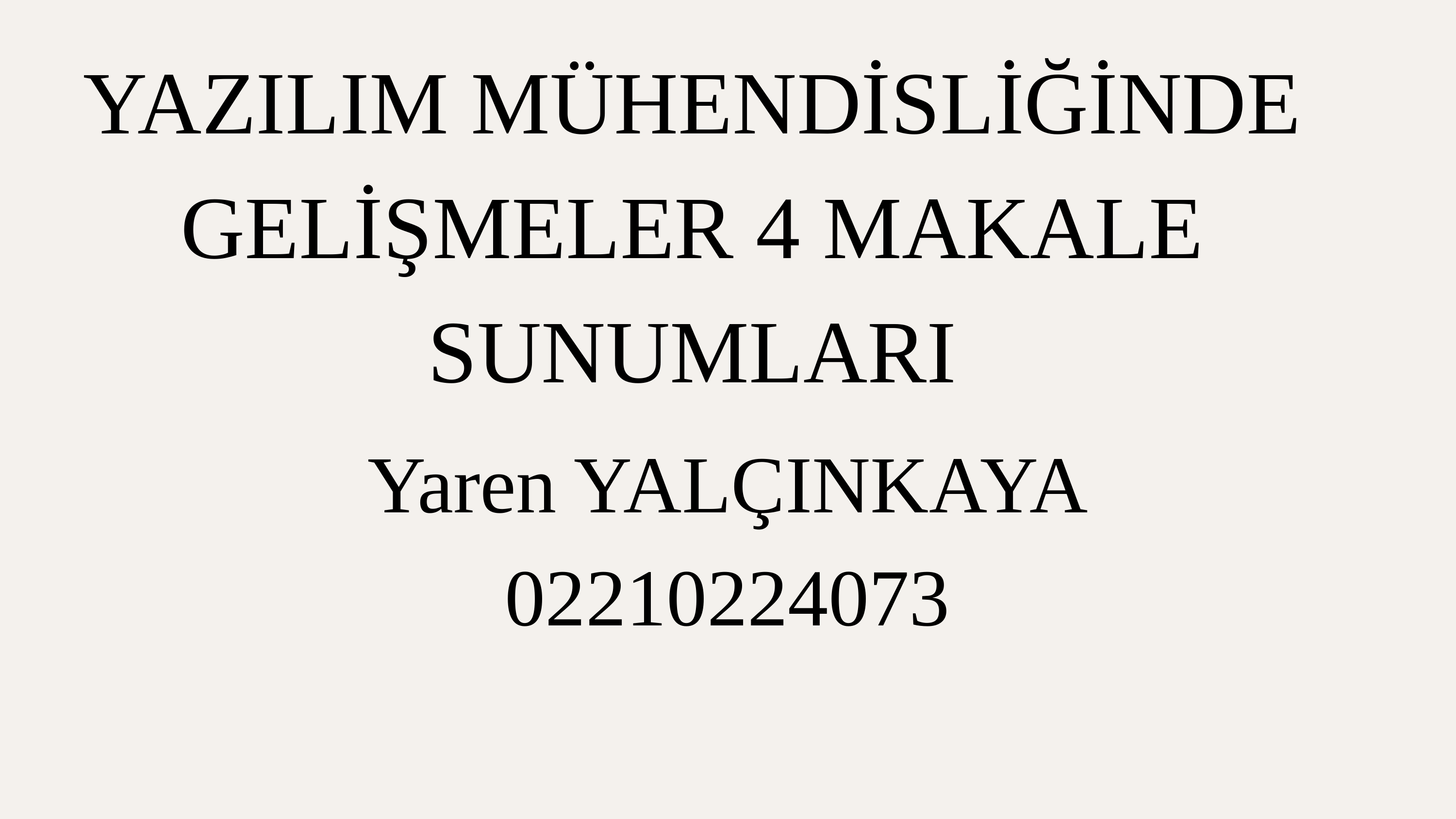

YAZILIM MÜHENDİSLİĞİNDE GELİŞMELER 4 MAKALE SUNUMLARI
Yaren YALÇINKAYA
02210224073